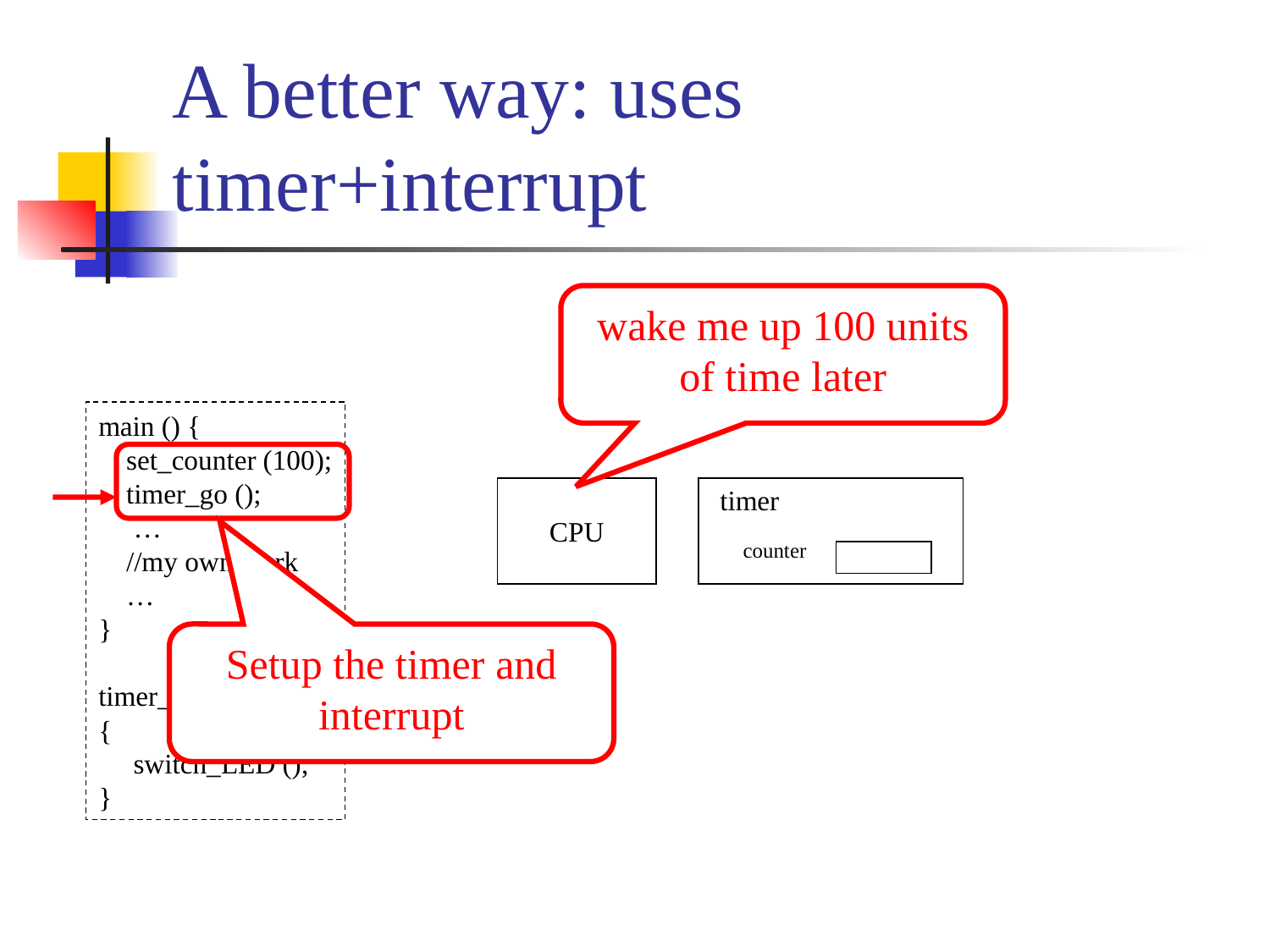

# A better way: uses timer+interrupt
wake me up 100 units of time later
main () {
    set_counter (100);
    timer_go ();
     …
    //my own work
    …
}

timer_intr_service ()
{
     switch_LED ();
}

timer
CPU

counter

Setup the timer and interrupt